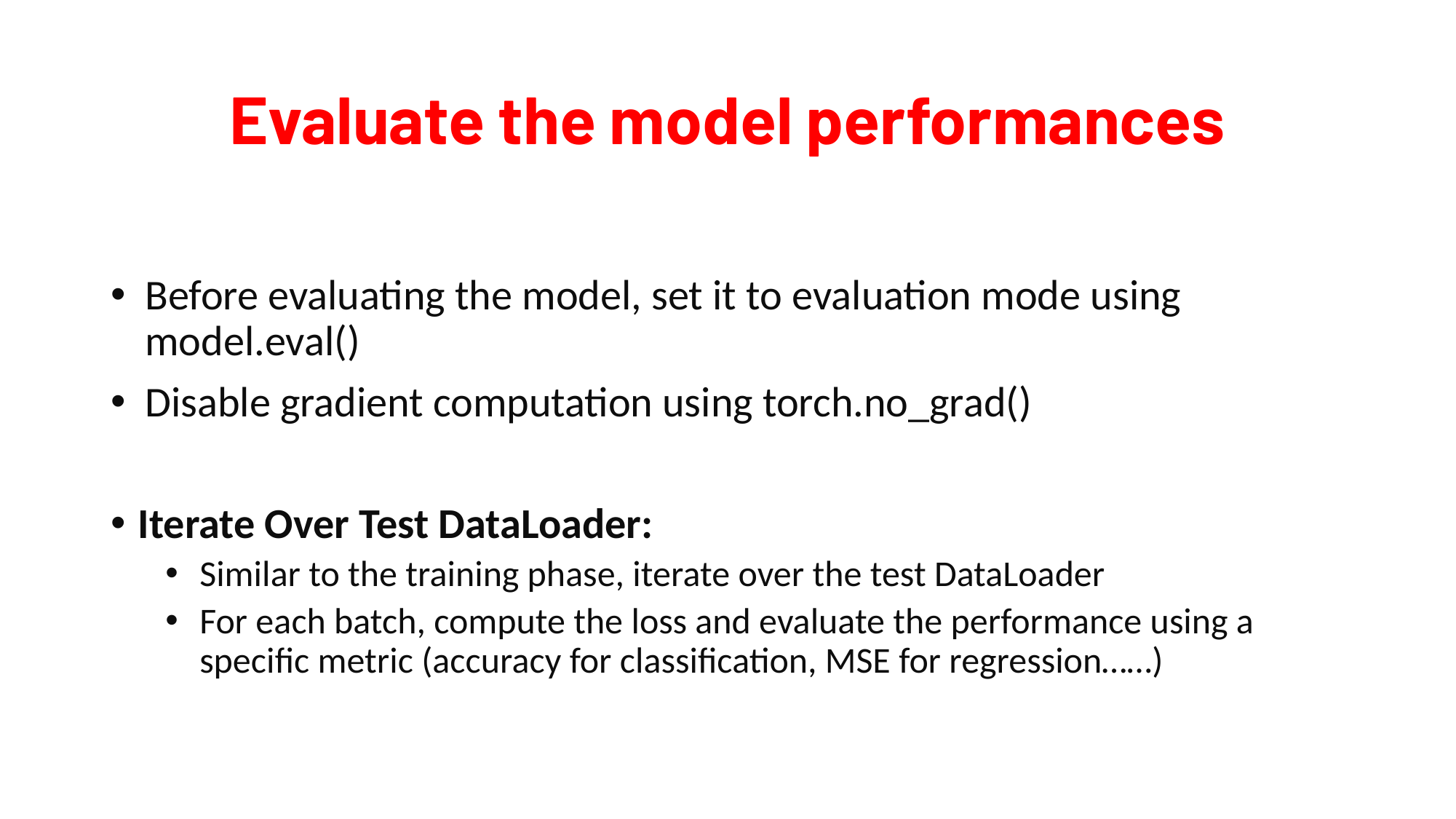

# Evaluate the model performances

Before evaluating the model, set it to evaluation mode using model.eval()
Disable gradient computation using torch.no_grad()

Iterate Over Test DataLoader:
Similar to the training phase, iterate over the test DataLoader
For each batch, compute the loss and evaluate the performance using a specific metric (accuracy for classification, MSE for regression……)